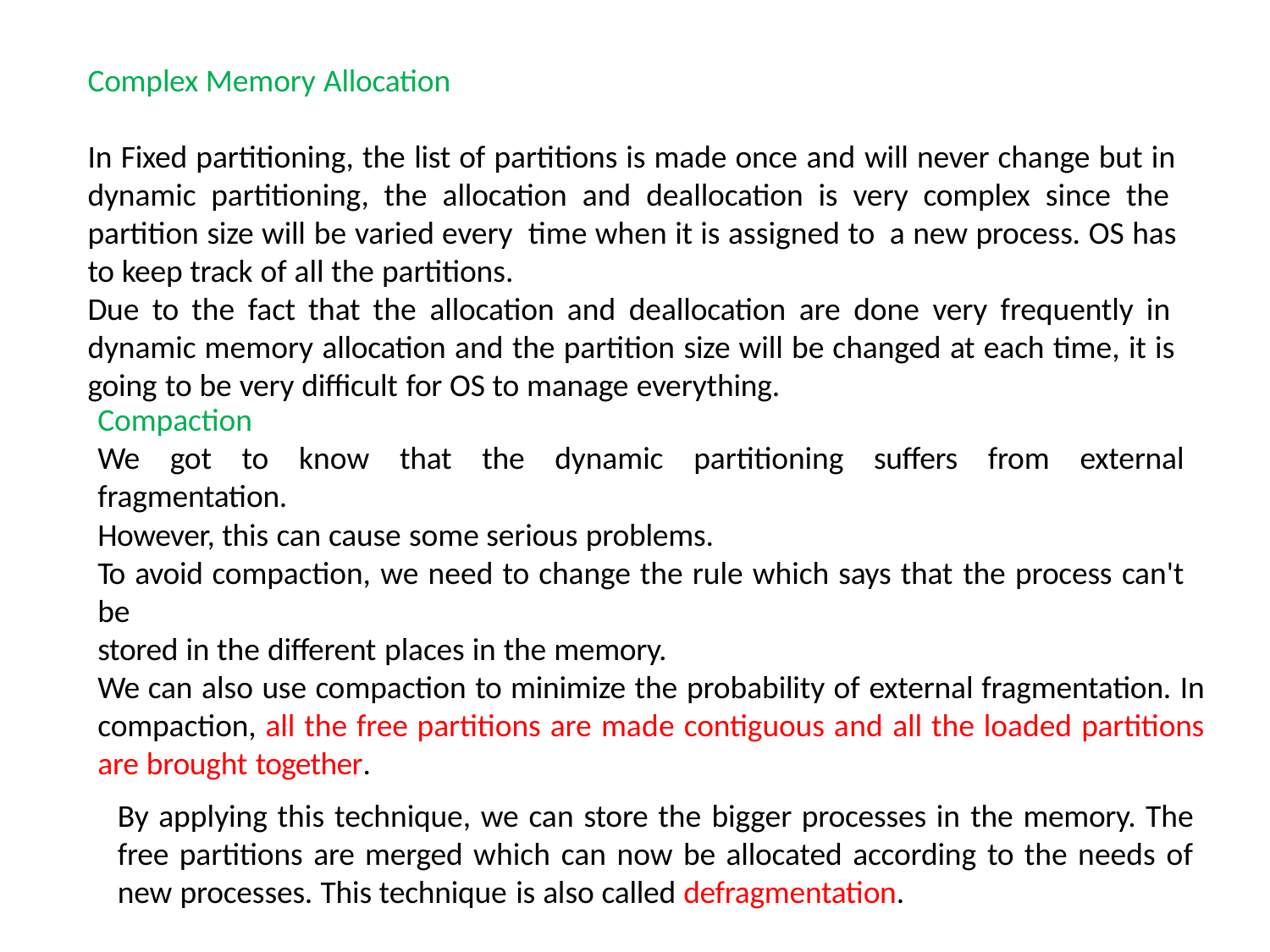

Complex Memory Allocation

In Fixed partitioning, the list of partitions is made once and will never change but in  dynamic partitioning, the allocation and deallocation is very complex since the  partition size will be varied every time when it is assigned to a new process. OS has  to keep track of all the partitions.
Due to the fact that the allocation and deallocation are done very frequently in  dynamic memory allocation and the partition size will be changed at each time, it is  going to be very difficult for OS to manage everything.
Compaction
We got to know that the dynamic partitioning suffers from external fragmentation.
However, this can cause some serious problems.
To avoid compaction, we need to change the rule which says that the process can't be
stored in the different places in the memory.
We can also use compaction to minimize the probability of external fragmentation. In  compaction, all the free partitions are made contiguous and all the loaded partitions  are brought together.
By applying this technique, we can store the bigger processes in the memory. The  free partitions are merged which can now be allocated according to the needs of  new processes. This technique is also called defragmentation.